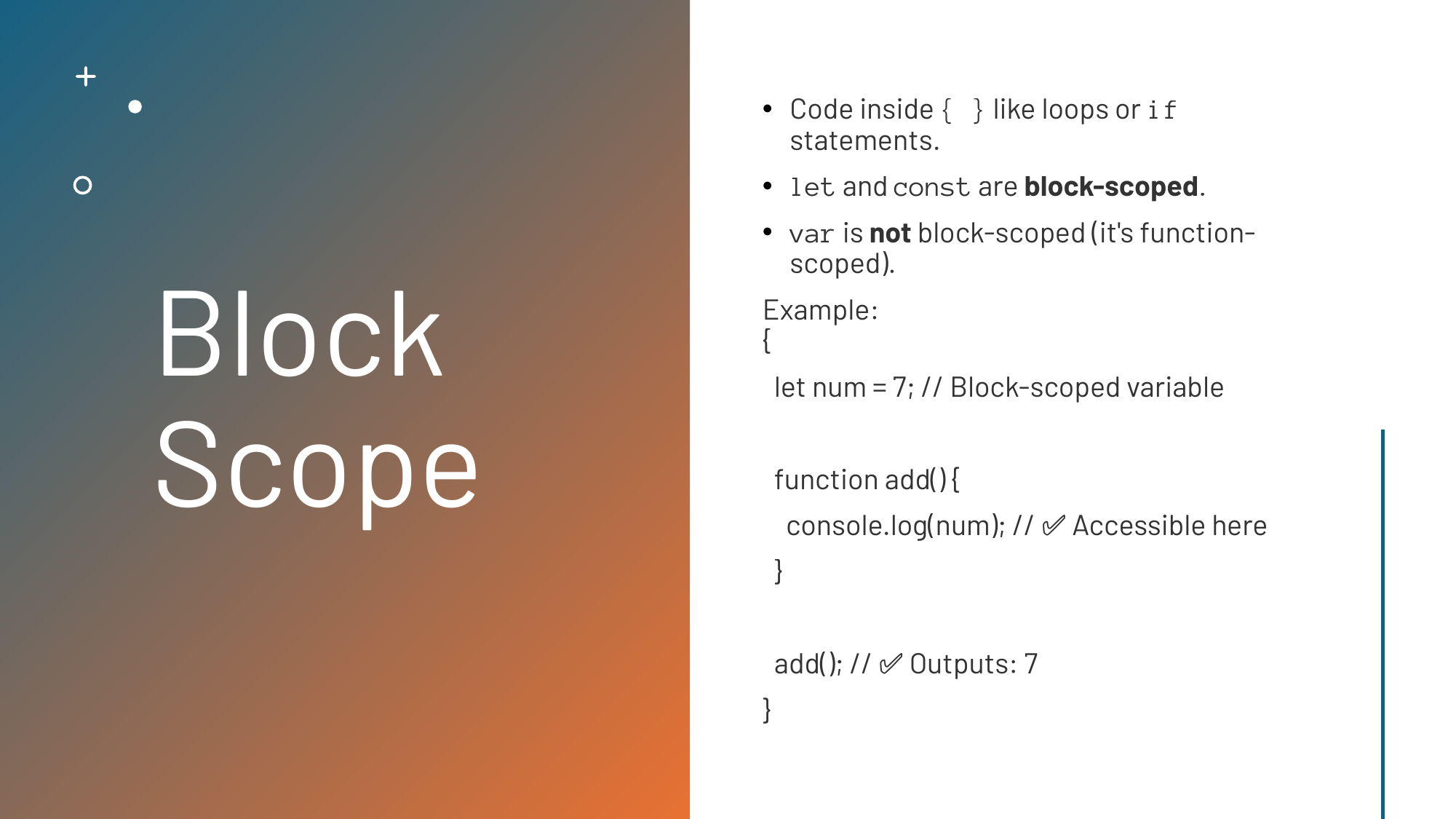

# Block Scope
Code inside { } like loops or if statements.
let and const are block-scoped.
var is not block-scoped (it's function-scoped).
Example:
{
  let num = 7; // Block-scoped variable

  function add() {
    console.log(num); // ✅ Accessible here
  }

  add(); // ✅ Outputs: 7
}